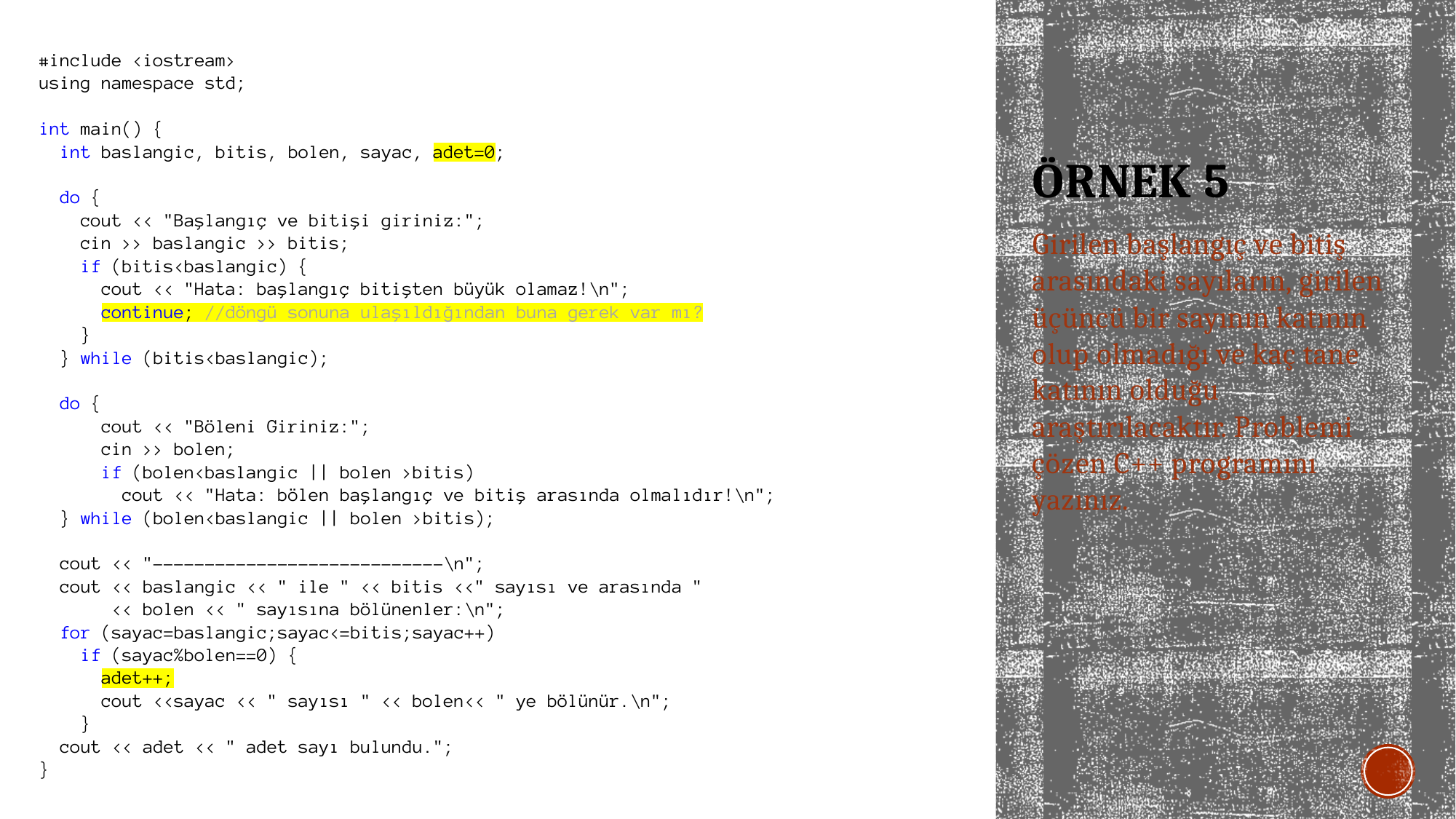

#include <iostream>
using namespace std;

int main() {
  int baslangic, bitis, bolen, sayac, adet=0;

  do {
    cout << "Başlangıç ve bitişi giriniz:";
    cin >> baslangic >> bitis;
    if (bitis<baslangic) {
      cout << "Hata: başlangıç bitişten büyük olamaz!\n";
      continue; //döngü sonuna ulaşıldığından buna gerek var mı?
    }
  } while (bitis<baslangic);

  do {
      cout << "Böleni Giriniz:";
      cin >> bolen;
      if (bolen<baslangic || bolen >bitis)
        cout << "Hata: bölen başlangıç ve bitiş arasında olmalıdır!\n";
  } while (bolen<baslangic || bolen >bitis);

  cout << "----------------------------\n";
  cout << baslangic << " ile " << bitis <<" sayısı ve arasında "
       << bolen << " sayısına bölünenler:\n";
  for (sayac=baslangic;sayac<=bitis;sayac++)
    if (sayac%bolen==0) {
      adet++;
      cout <<sayac << " sayısı " << bolen<< " ye bölünür.\n";
    }
  cout << adet << " adet sayı bulundu.";
}
# ÖRNEK 5
Girilen başlangıç ve bitiş arasındaki sayıların, girilen üçüncü bir sayının katının olup olmadığı ve kaç tane katının olduğu araştırılacaktır. Problemi çözen C++ programını yazınız.